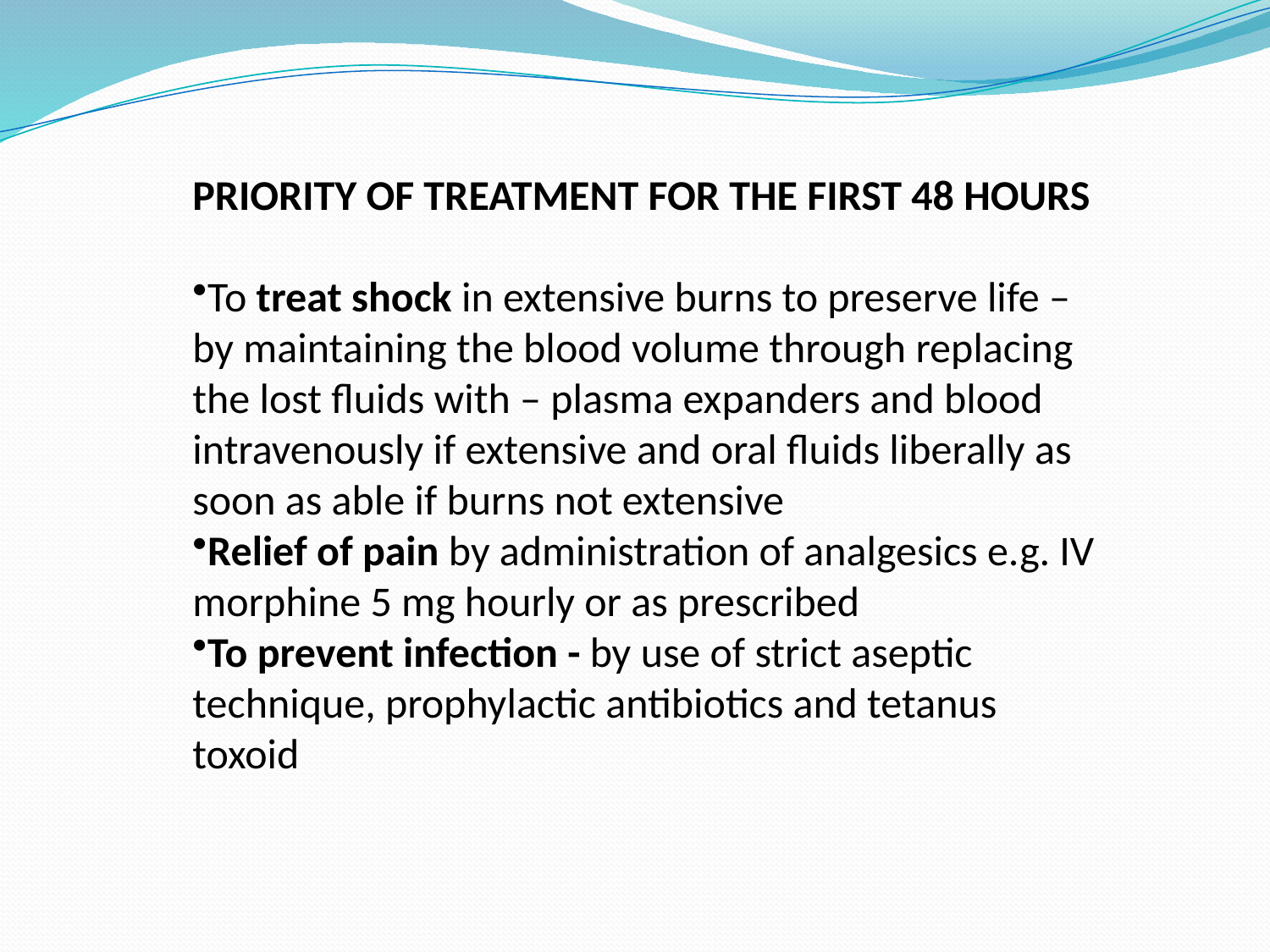

PRIORITY OF TREATMENT FOR THE FIRST 48 HOURS

To treat shock in extensive burns to preserve life – by maintaining the blood volume through replacing the lost fluids with – plasma expanders and blood intravenously if extensive and oral fluids liberally as soon as able if burns not extensive
Relief of pain by administration of analgesics e.g. IV morphine 5 mg hourly or as prescribed
To prevent infection - by use of strict aseptic technique, prophylactic antibiotics and tetanus toxoid